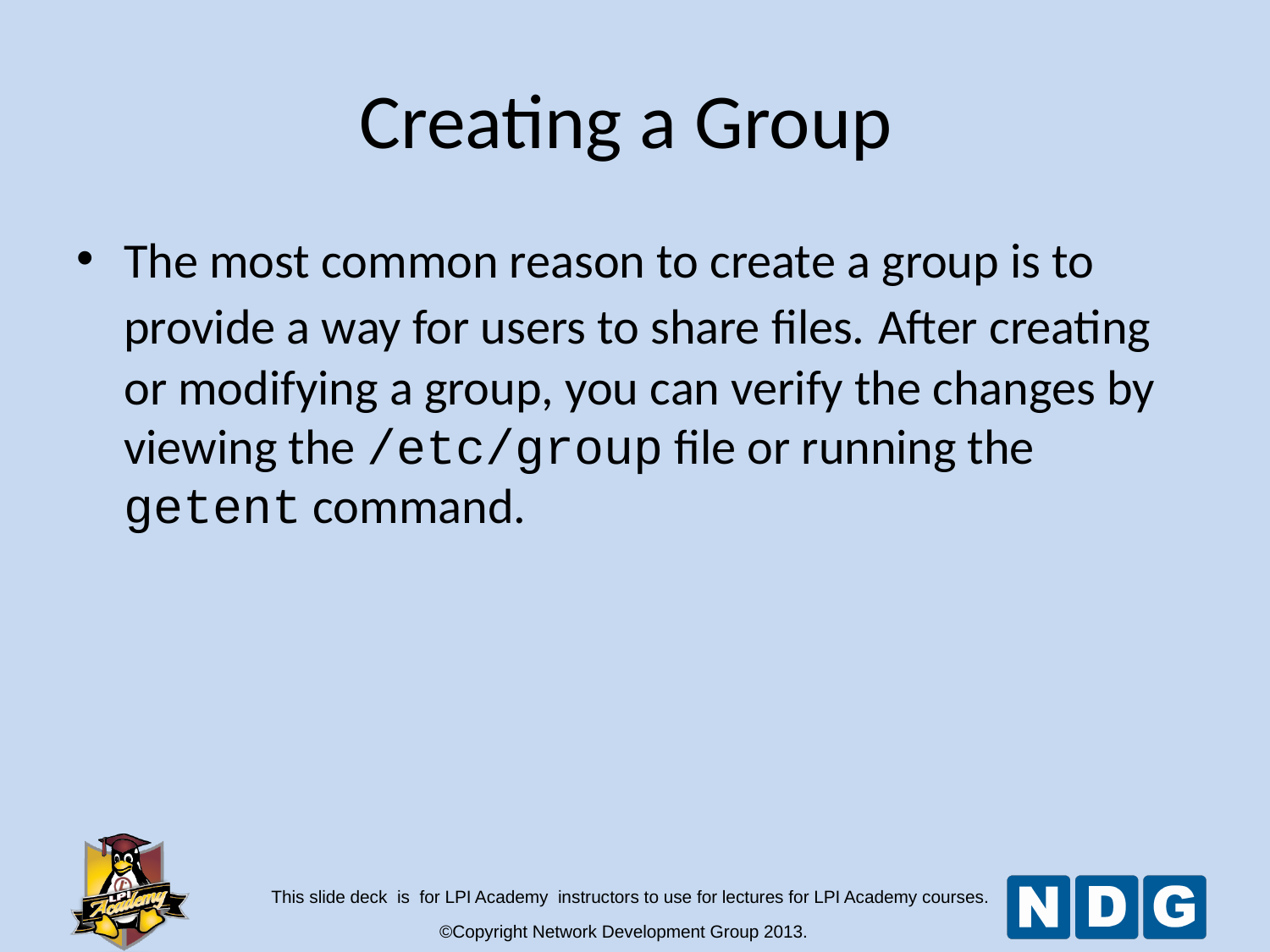

Creating a Group
The most common reason to create a group is to provide a way for users to share files. After creating or modifying a group, you can verify the changes by viewing the /etc/group file or running the getent command.